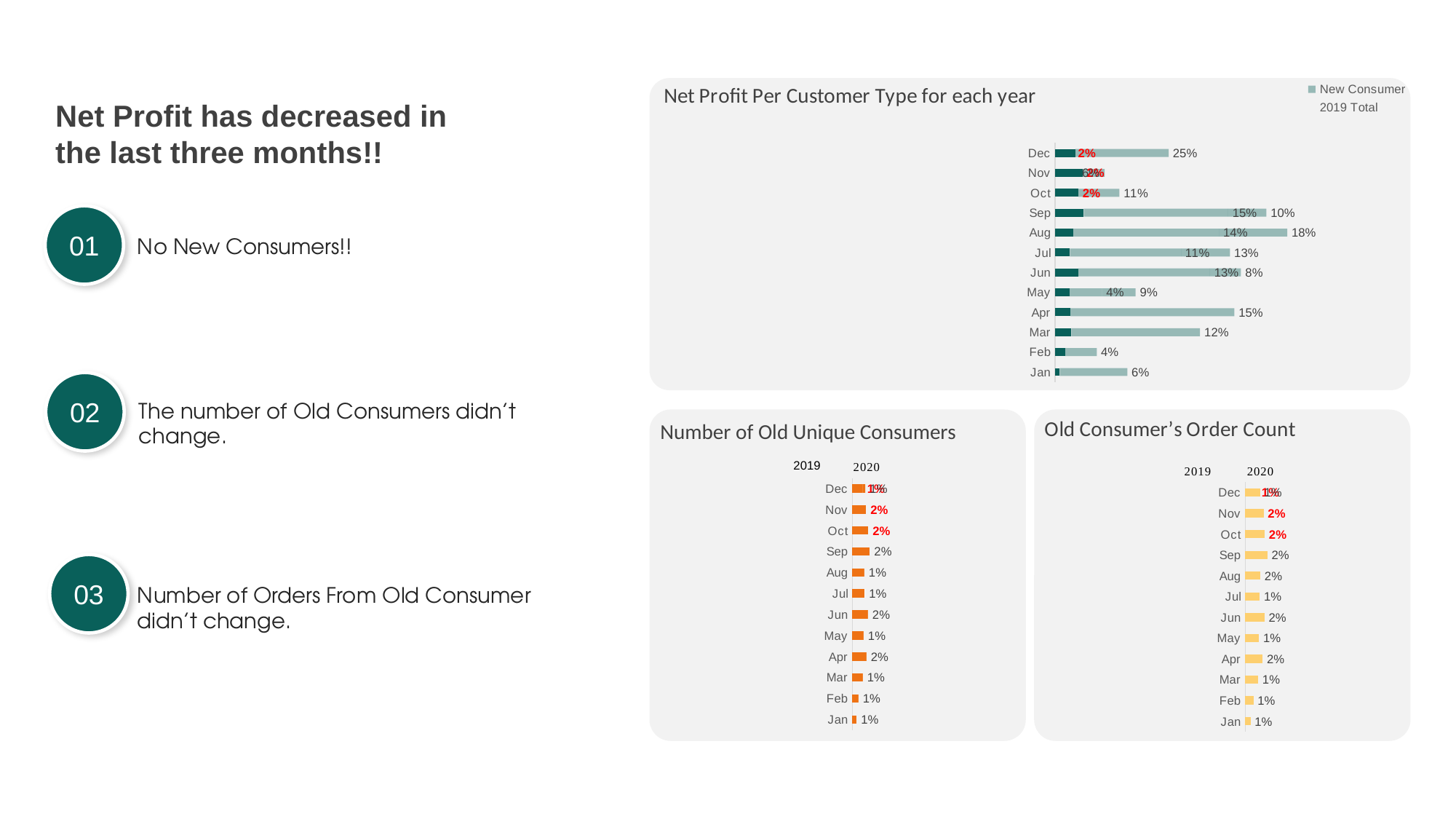

### Chart

| Category | Old Consumer | New Consumer | 2020 Total | Old Consumer | New Consumer | 2019 Total |
|---|---|---|---|---|---|---|
| Jan | 2658.2799999999997 | 39633.46000000001 | 0.06166916648123405 | 0.0 | 0.0 | 0.0 |
| Feb | 5909.150000000001 | 18455.959999999992 | 0.035528829623079586 | 0.0 | 0.0 | 0.0 |
| Mar | 9454.749999999998 | 75360.42000000001 | 0.12367617976617107 | 0.0 | 0.0 | 0.0 |
| Apr | 8941.009999999998 | 95992.39000000009 | 0.1530122741235506 | 0.0 | 0.0 | 0.0 |
| May | 8382.07 | 19022.419999999995 | 0.03996080691272842 | 0.0 | 19720.029999999984 | 0.089056821055674 |
| Jun | 13576.119999999999 | 77062.31999999995 | 0.13216758274687537 | 0.0 | 18129.37999999999 | 0.08187335163842628 |
| Jul | 8631.07 | 65082.27999999996 | 0.107487676152352 | 0.0 | 28633.919999999962 | 0.12931247516167488 |
| Aug | 10692.29 | 85178.19999999991 | 0.13979687779333452 | 0.0 | 40037.36000000005 | 0.18081108421547062 |
| Sep | 16759.749999999996 | 84484.67999999979 | 0.14763307466109538 | 0.0 | 22406.85999999998 | 0.10119070414393584 |
| Oct | 13608.160000000003 | 0.0 | 0.01984321015269814 | 0.0 | 24020.049999999996 | 0.108475965533437 |
| Nov | 16015.319999999998 | 0.0 | 0.023353293937072275 | 0.0 | 12940.609999999999 | 0.05844055963004449 |
| Dec | 10884.1 | 0.0 | 0.015871027649805837 | 837.0900000000001 | 54706.70000000005 | 0.250839038621338 |
Net Profit has decreased in the last three months!!
01
No New Consumers!!
02
The number of Old Consumers didn’t
change.

### Chart

| Category |  | New Consumer | 2020 Total | Old Consumer |  | 2019 Total |
|---|---|---|---|---|---|---|
| Jan | 12.0 | 0.0 | 0.005284015852047556 | 0.0 | 0.0 | 0.0 |
| Feb | 17.0 | 0.0 | 0.007485689123734038 | 0.0 | 0.0 | 0.0 |
| Mar | 29.0 | 0.0 | 0.012769704975781594 | 0.0 | 0.0 | 0.0 |
| Apr | 39.0 | 0.0 | 0.017173051519154558 | 0.0 | 0.0 | 0.0 |
| May | 31.0 | 0.0 | 0.013650374284456186 | 0.0 | 0.0 | 0.0 |
| Jun | 43.0 | 0.0 | 0.01893439013650374 | 0.0 | 0.0 | 0.0 |
| Jul | 34.0 | 0.0 | 0.014971378247468076 | 0.0 | 0.0 | 0.0 |
| Aug | 33.0 | 0.0 | 0.01453104359313078 | 0.0 | 0.0 | 0.0 |
| Sep | 48.0 | 0.0 | 0.021136063408190225 | 0.0 | 0.0 | 0.0 |
| Oct | 44.0 | 0.0 | 0.019374724790841038 | 0.0 | 0.0 | 0.0 |
| Nov | 38.0 | 0.0 | 0.01673271686481726 | 0.0 | 0.0 | 0.0 |
| Dec | 29.0 | 0.0 | 0.012769704975781594 | 7.0 | 0.0 | 0.00691699604743083 |

Number of Old Unique Consumers

### Chart: Old Consumer’s Order Count

| Category |  |  | 2020 Total |  |  | 2019 Total |
|---|---|---|---|---|---|---|
| Jan | 14.0 | 0.0 | 0.0052651372696502444 | 0.0 | 0.0 | 0.0 |
| Feb | 22.0 | 0.0 | 0.008273787138021812 | 0.0 | 0.0 | 0.0 |
| Mar | 35.0 | 0.0 | 0.013162843174125612 | 0.0 | 0.0 | 0.0 |
| Apr | 47.0 | 0.0 | 0.017675817976682964 | 0.0 | 0.0 | 0.0 |
| May | 37.0 | 0.0 | 0.013915005641218503 | 0.0 | 0.0 | 0.0 |
| Jun | 52.0 | 0.0 | 0.019556224144415192 | 0.0 | 0.0 | 0.0 |
| Jul | 39.0 | 0.0 | 0.014667168108311396 | 0.0 | 0.0 | 0.0 |
| Aug | 41.0 | 0.0 | 0.015419330575404287 | 0.0 | 0.0 | 0.0 |
| Sep | 60.0 | 0.0 | 0.022564874012786763 | 0.0 | 0.0 | 0.0 |
| Oct | 53.0 | 0.0 | 0.01993230537796164 | 0.0 | 0.0 | 0.0 |
| Nov | 50.0 | 0.0 | 0.018804061677322303 | 0.0 | 0.0 | 0.0 |
| Dec | 33.0 | 0.0 | 0.01241068070703272 | 7.0 | 0.0 | 0.0068694798822374874 |
03
Number of Orders From Old Consumer
didn’t change.